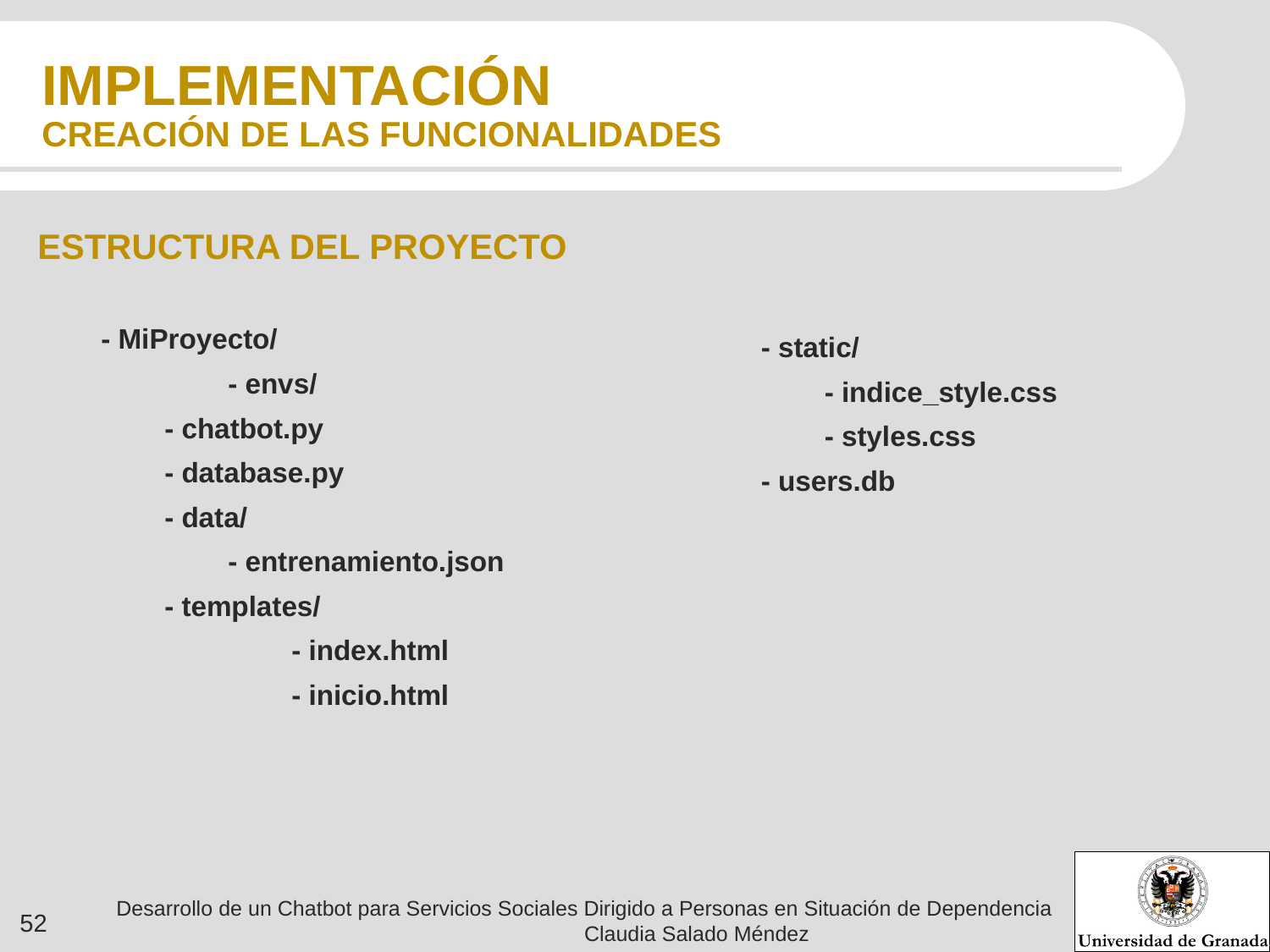

# IMPLEMENTACIÓN
CREACIÓN DE LAS FUNCIONALIDADES
ESTRUCTURA DEL PROYECTO

- MiProyecto/
	- envs/
- chatbot.py
- database.py
- data/
- entrenamiento.json
- templates/
	- index.html
	- inicio.html

- static/
- indice_style.css
- styles.css
- users.db

Desarrollo de un Chatbot para Servicios Sociales Dirigido a Personas en Situación de Dependencia                                       Claudia Salado Méndez
52